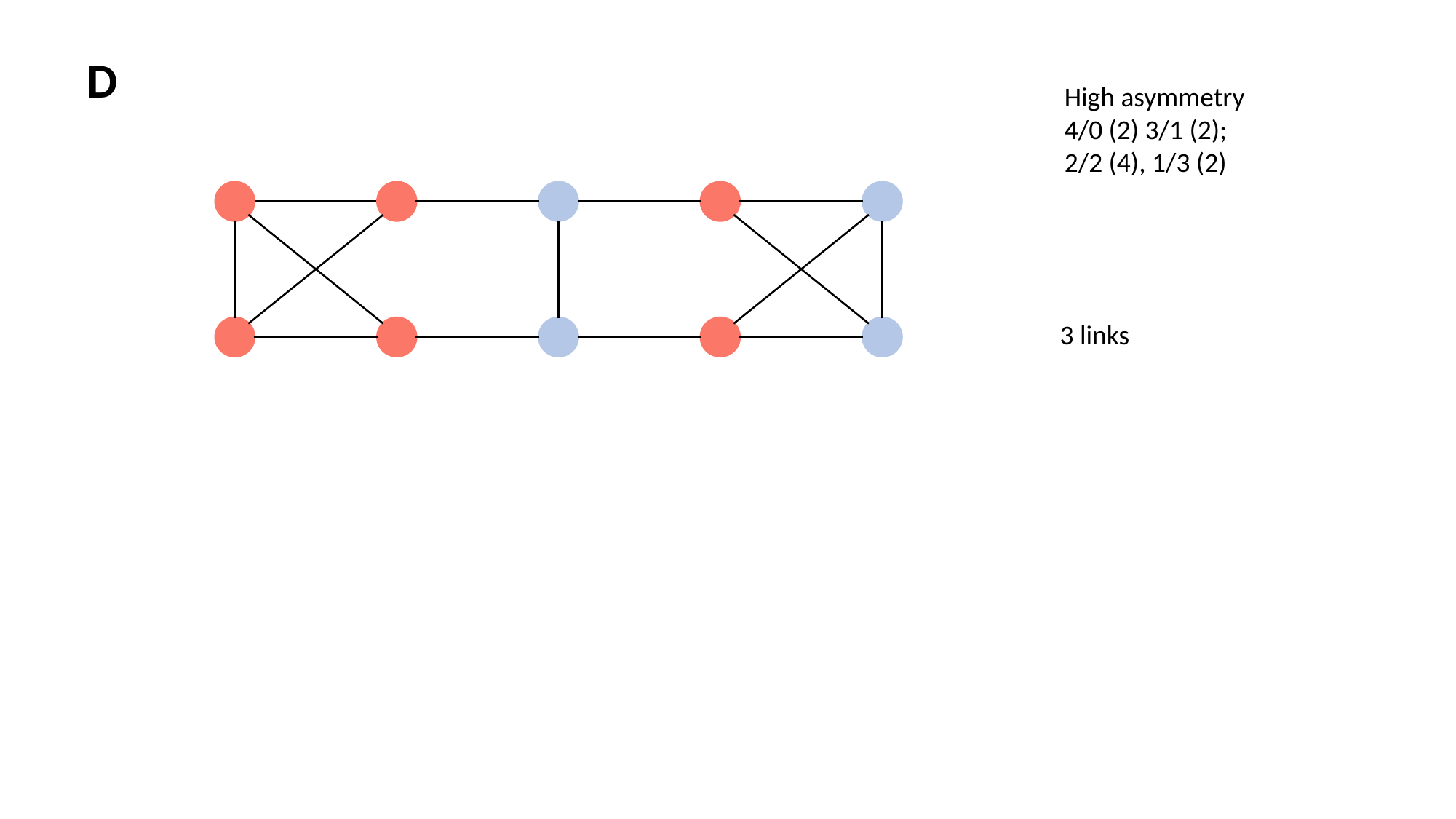

D
High asymmetry
4/0 (2) 3/1 (2);
2/2 (4), 1/3 (2)

3 links